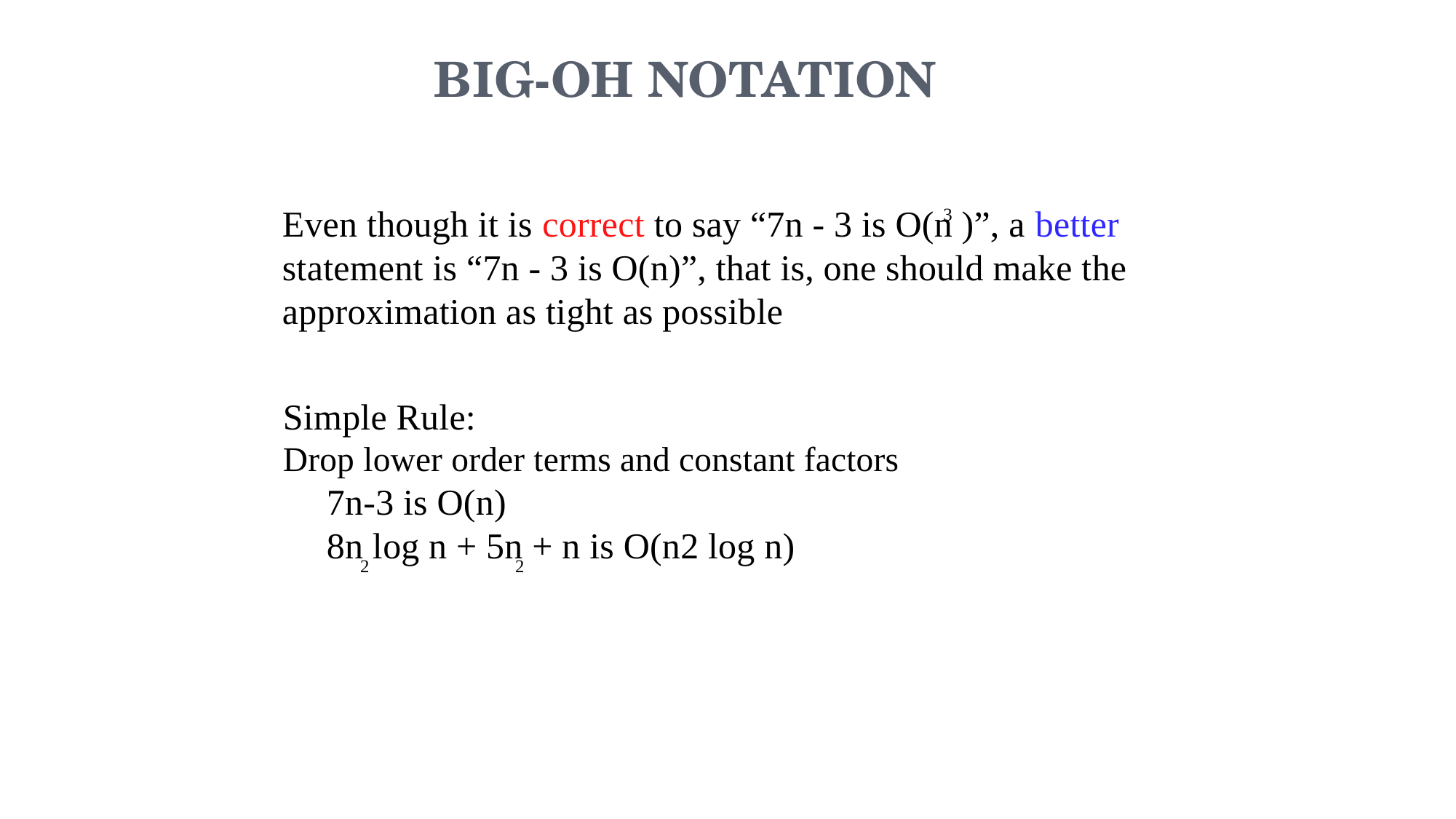

BIG-OH NOTATION
Even though it is correct to say “7n - 3 is O(n )”, a better
statement is “7n - 3 is O(n)”, that is, one should make the
approximation as tight as possible
3
Simple Rule:
Drop lower order terms and constant factors
7n-3 is O(n)
8n log n + 5n + n is O(n2 log n)
2
2